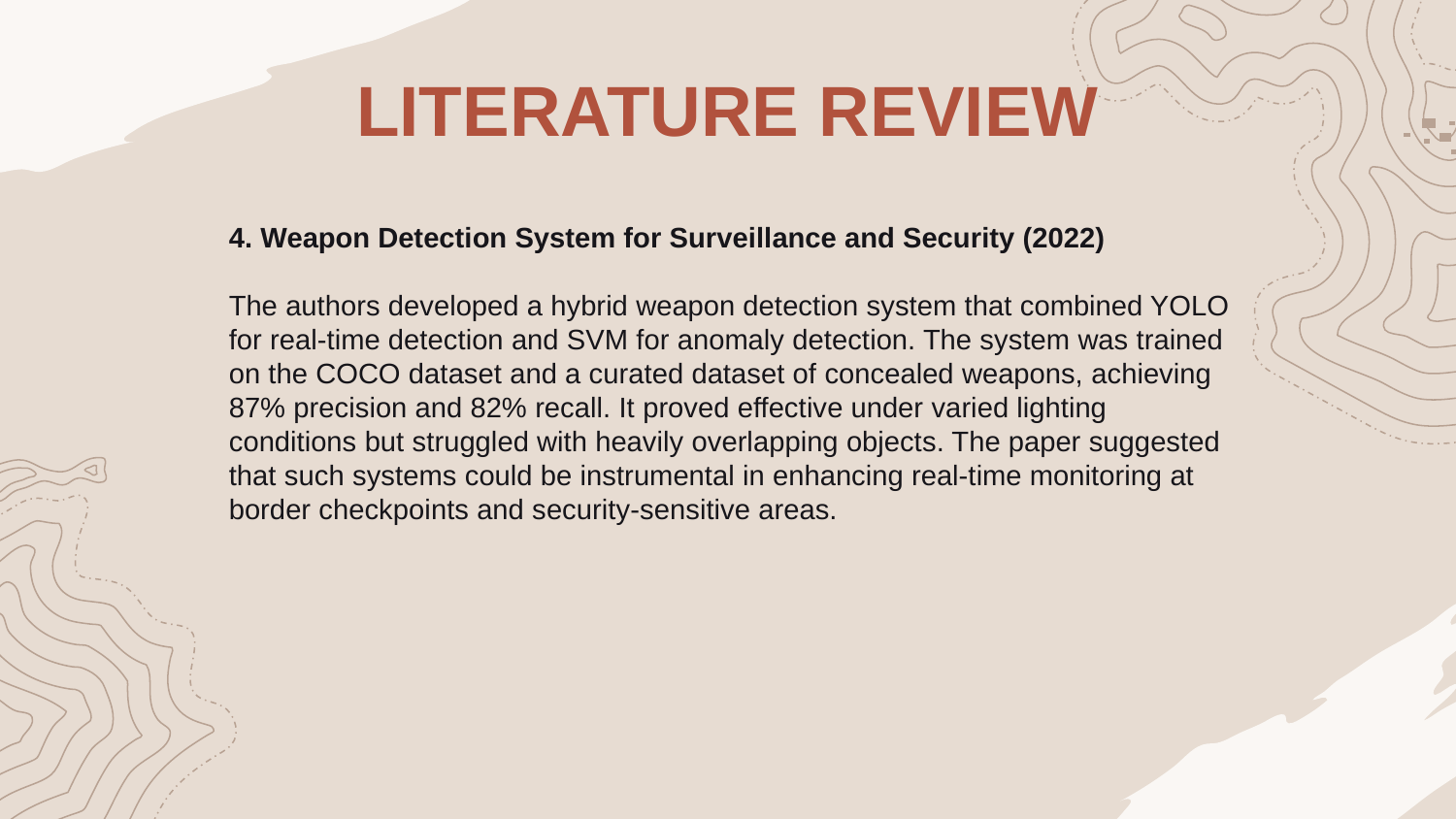

LITERATURE REVIEW
4. Weapon Detection System for Surveillance and Security (2022)
The authors developed a hybrid weapon detection system that combined YOLO for real-time detection and SVM for anomaly detection. The system was trained on the COCO dataset and a curated dataset of concealed weapons, achieving 87% precision and 82% recall. It proved effective under varied lighting conditions but struggled with heavily overlapping objects. The paper suggested that such systems could be instrumental in enhancing real-time monitoring at border checkpoints and security-sensitive areas.